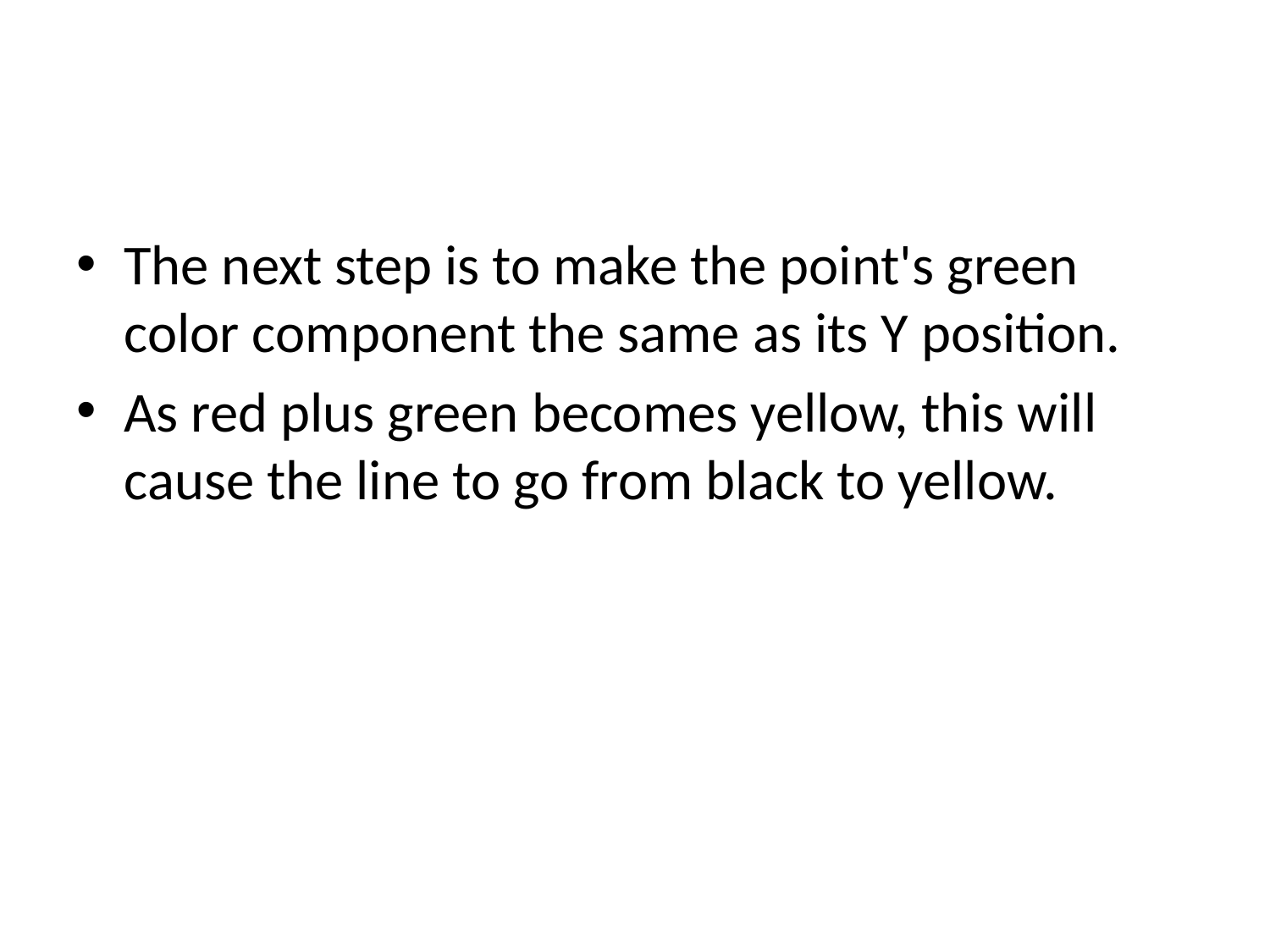

#
The next step is to make the point's green color component the same as its Y position.
As red plus green becomes yellow, this will cause the line to go from black to yellow.